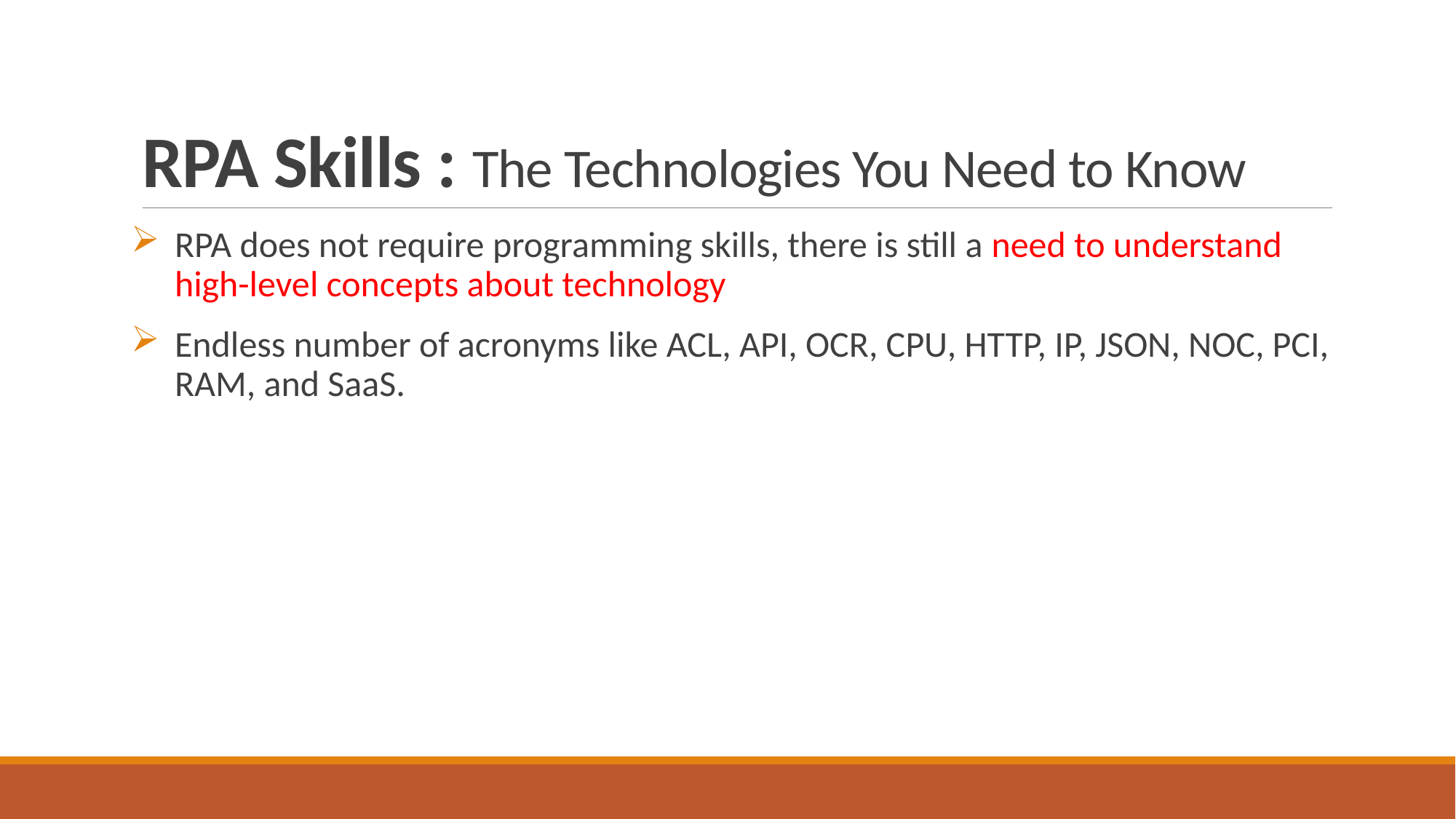

# RPA Skills : The Technologies You Need to Know
RPA does not require programming skills, there is still a need to understand high-level concepts about technology
Endless number of acronyms like ACL, API, OCR, CPU, HTTP, IP, JSON, NOC, PCI, RAM, and SaaS.